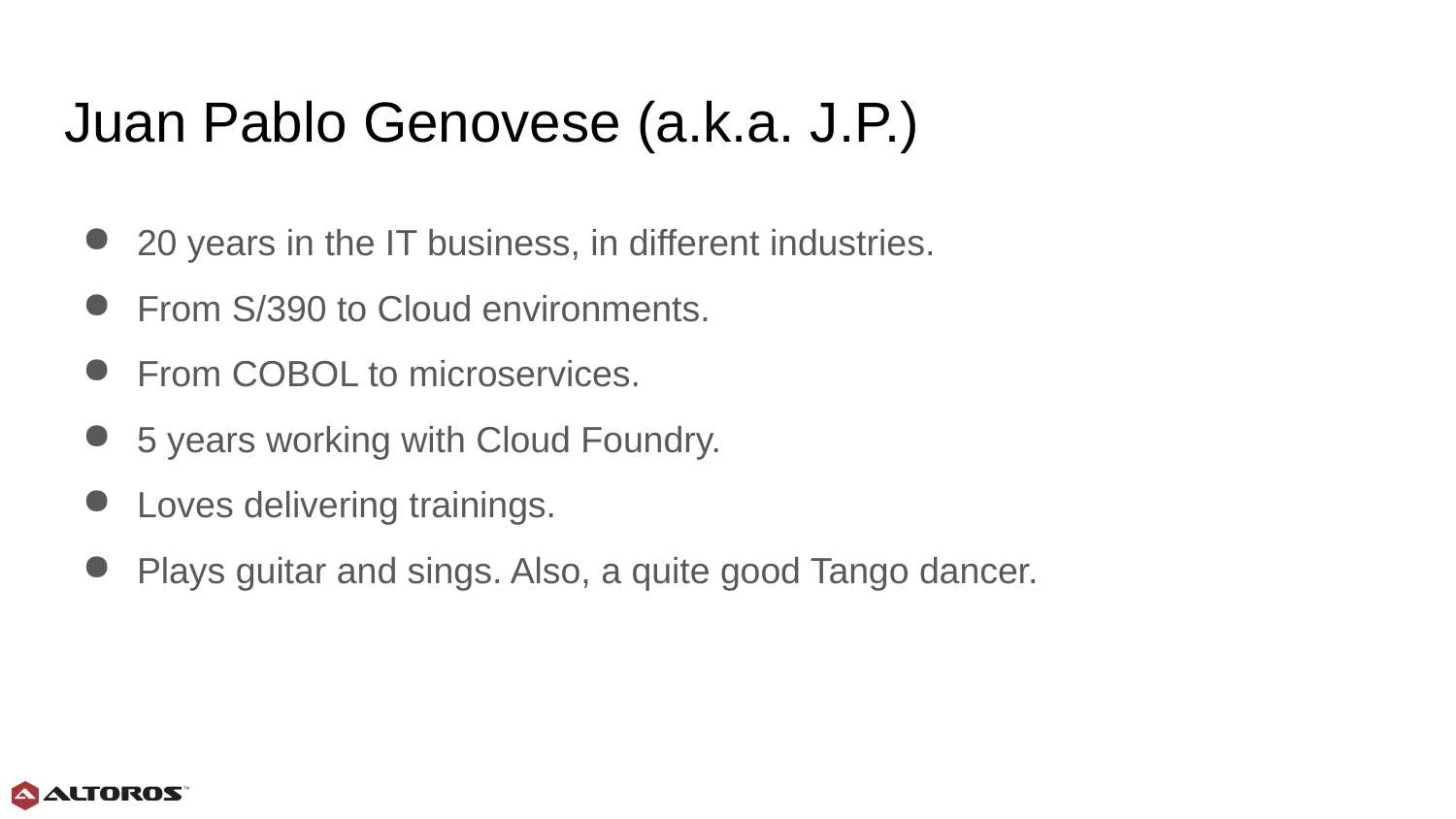

# Juan Pablo Genovese (a.k.a. J.P.)
20 years in the IT business, in different industries.
From S/390 to Cloud environments.
From COBOL to microservices.
5 years working with Cloud Foundry.
Loves delivering trainings.
Plays guitar and sings. Also, a quite good Tango dancer.